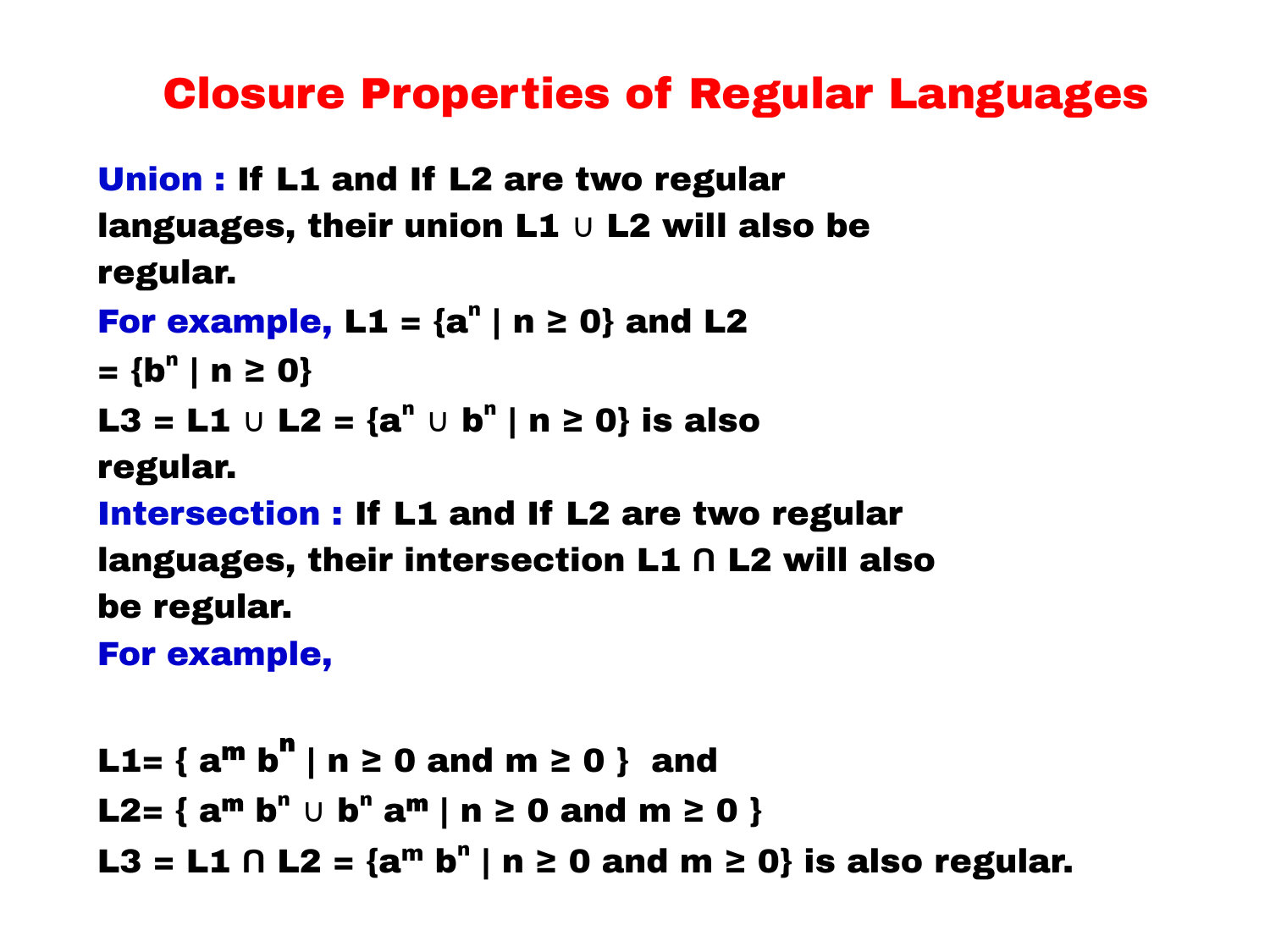

# Closure Properties of Regular Languages
Union : If L1 and If L2 are two regular
languages, their union L1 ∪ L2 will also be
regular.
For example, L1 = {an | n ≥ 0} and L2
= {bn | n ≥ 0}
L3 = L1 ∪ L2 = {an ∪ bn | n ≥ 0} is also
regular.
Intersection : If L1 and If L2 are two regular
languages, their intersection L1 ∩ L2 will also
be regular.
For example,

L1= { am bn | n ≥ 0 and m ≥ 0 }  and
L2= { am bn ∪ bn am | n ≥ 0 and m ≥ 0 }
L3 = L1 ∩ L2 = {am bn | n ≥ 0 and m ≥ 0} is also regular.